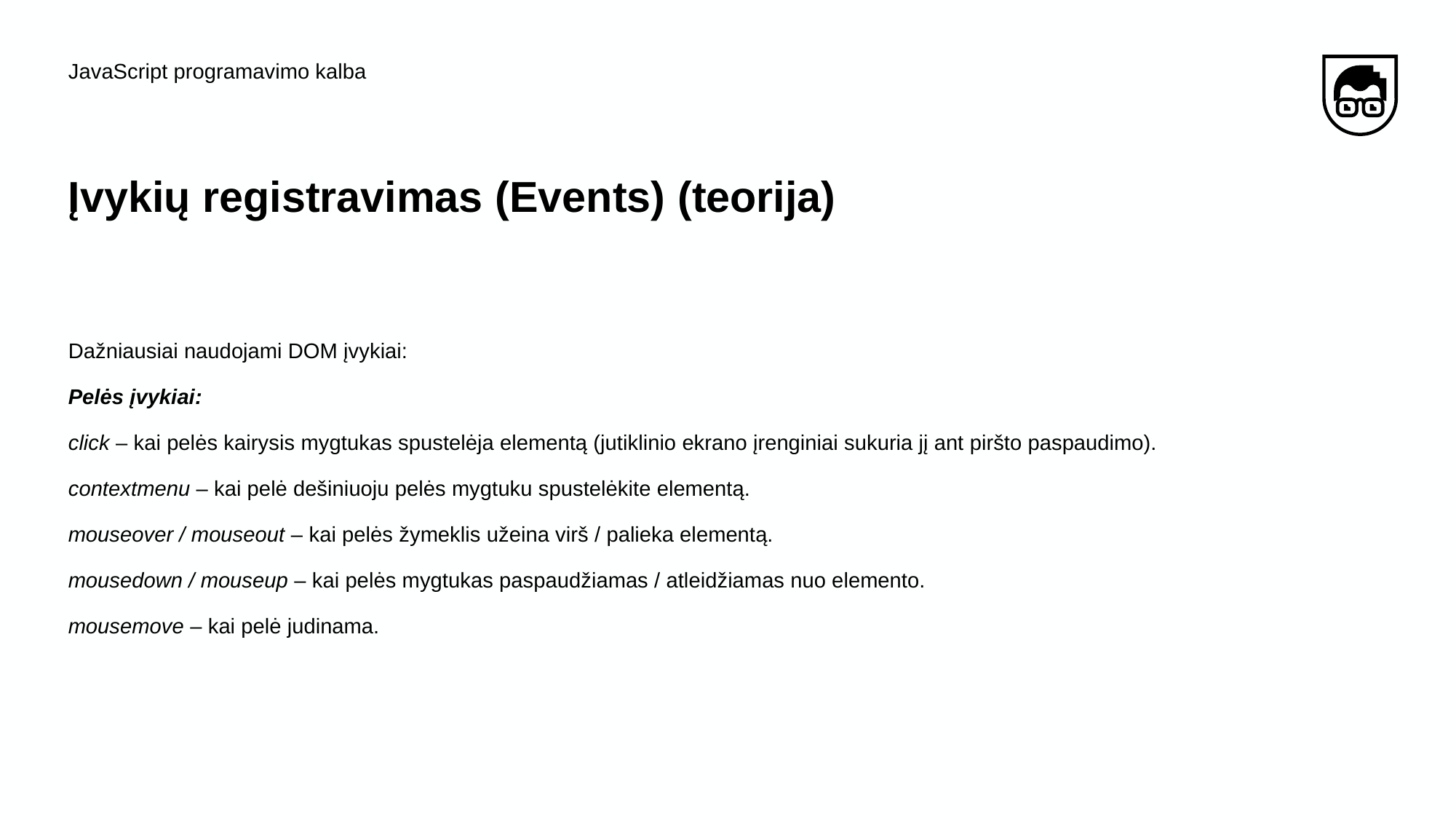

JavaScript programavimo kalba
# Įvykių​ ​registravimas (Events) (teorija)
Dažniausiai naudojami DOM įvykiai:
Pelės įvykiai:
click – kai pelės kairysis mygtukas spustelėja elementą (jutiklinio ekrano įrenginiai sukuria jį ant piršto paspaudimo).
contextmenu – kai pelė dešiniuoju pelės mygtuku spustelėkite elementą.
mouseover / mouseout – kai pelės žymeklis užeina virš / palieka elementą.
mousedown / mouseup – kai pelės mygtukas paspaudžiamas / atleidžiamas nuo elemento.
mousemove – kai pelė judinama.